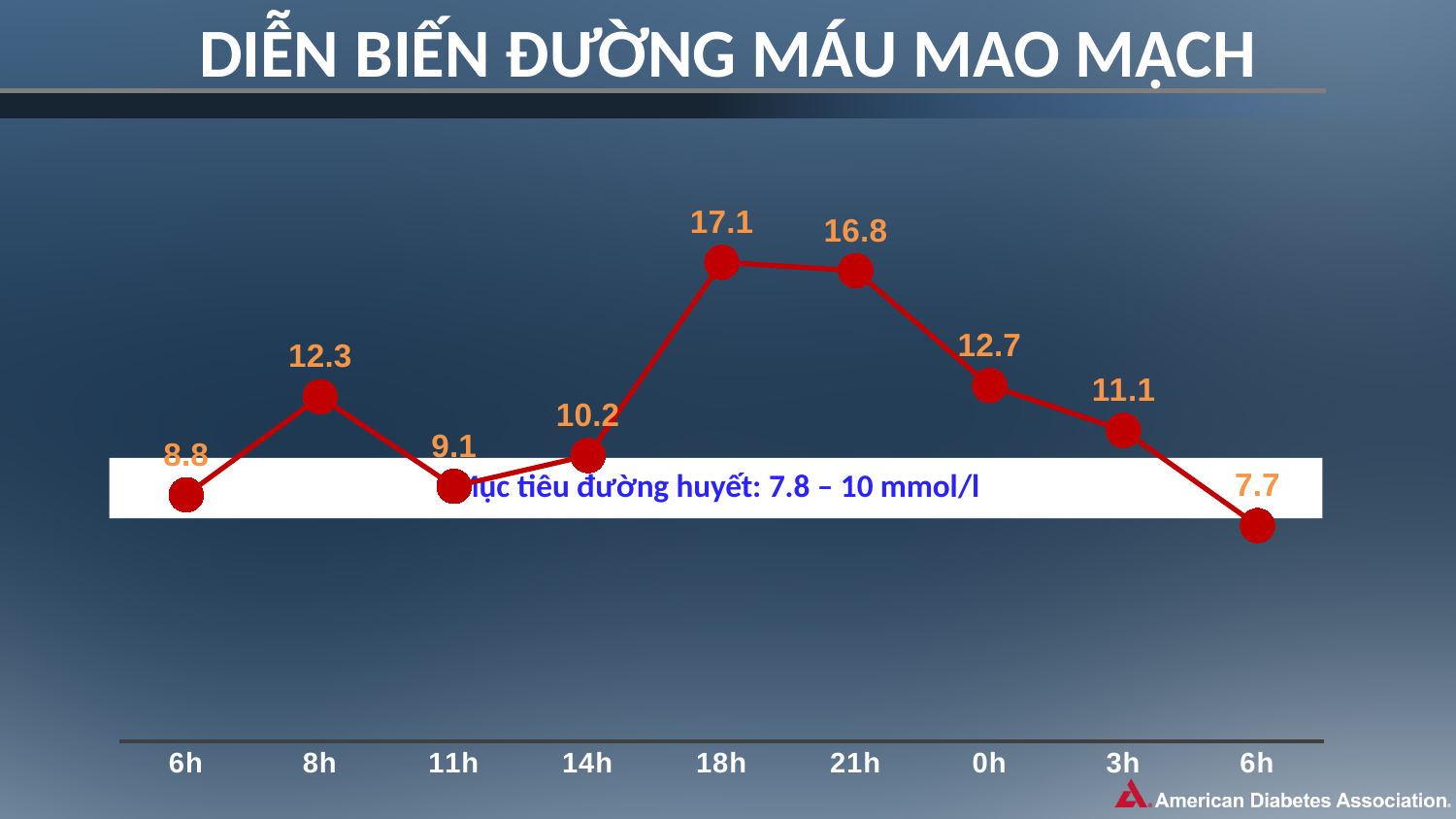

# DIỄN BIẾN ĐƯỜNG MÁU MAO MẠCH

### Chart

| Category | DMMM |
|---|---|
| 6h | 8.8 |
| 8h | 12.3 |
| 11h | 9.1 |
| 14h | 10.2 |
| 18h | 17.1 |
| 21h | 16.8 |
| 0h | 12.7 |
| 3h | 11.1 |
| 6h | 7.7 |
Mục tiêu đường huyết: 7.8 – 10 mmol/l